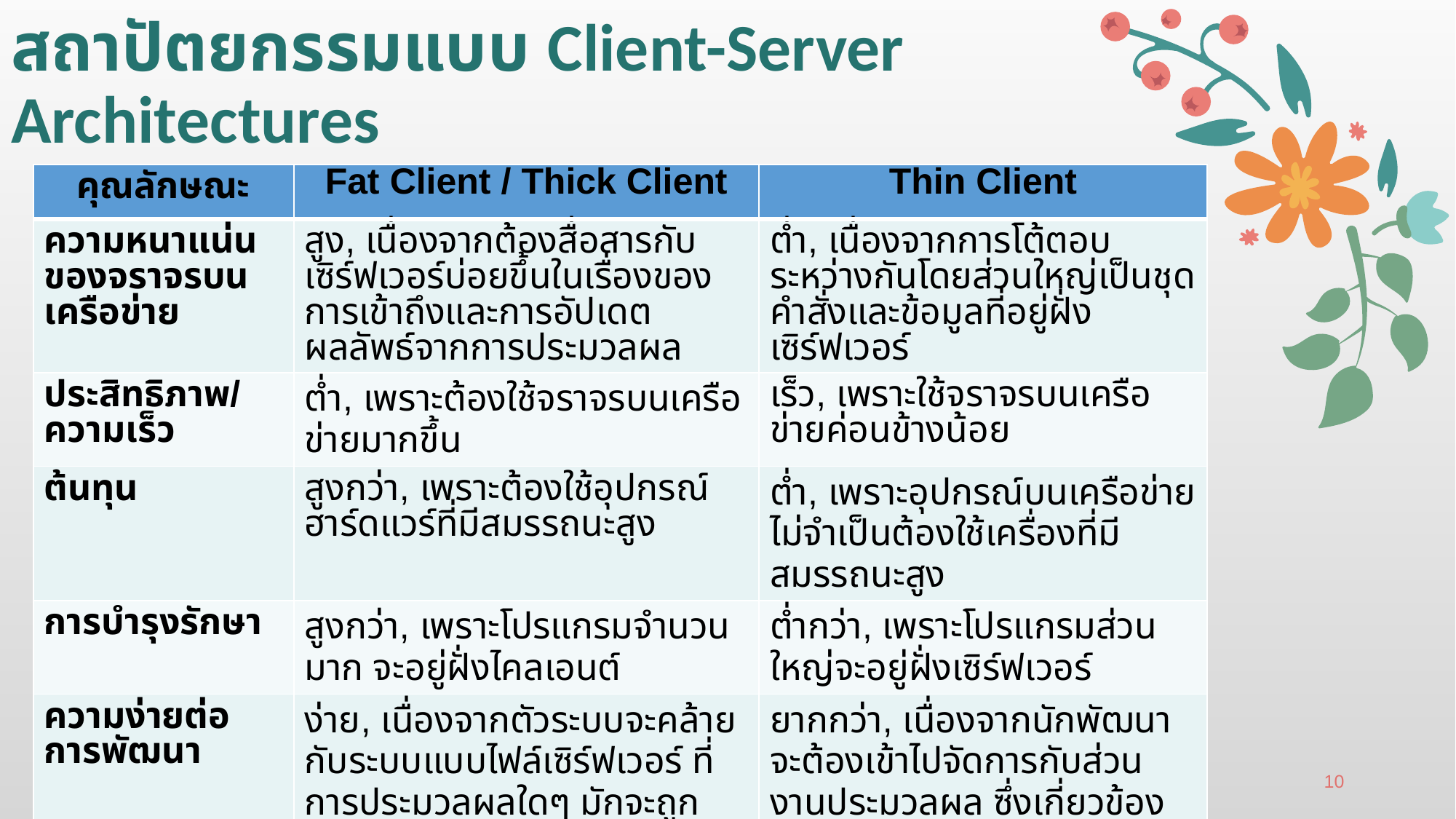

# สถาปัตยกรรมแบบ Client-Server Architectures
| คุณลักษณะ | Fat Client / Thick Client | Thin Client |
| --- | --- | --- |
| ความหนาแน่นของจราจรบนเครือข่าย | สูง, เนื่องจากต้องสื่อสารกับเซิร์ฟเวอร์บ่อยขึ้นในเรื่องของการเข้าถึงและการอัปเดตผลลัพธ์จากการประมวลผล | ต่ำ, เนื่องจากการโต้ตอบระหว่างกันโดยส่วนใหญ่เป็นชุดคำสั่งและข้อมูลที่อยู่ฝั่งเซิร์ฟเวอร์ |
| ประสิทธิภาพ/ความเร็ว | ต่ำ, เพราะต้องใช้จราจรบนเครือข่ายมากขึ้น | เร็ว, เพราะใช้จราจรบนเครือข่ายค่อนข้างน้อย |
| ต้นทุน | สูงกว่า, เพราะต้องใช้อุปกรณ์ฮาร์ดแวร์ที่มีสมรรถนะสูง | ต่ำ, เพราะอุปกรณ์บนเครือข่ายไม่จำเป็นต้องใช้เครื่องที่มีสมรรถนะสูง |
| การบำรุงรักษา | สูงกว่า, เพราะโปรแกรมจำนวนมาก จะอยู่ฝั่งไคลเอนต์ | ต่ำกว่า, เพราะโปรแกรมส่วนใหญ่จะอยู่ฝั่งเซิร์ฟเวอร์ |
| ความง่ายต่อการพัฒนา | ง่าย, เนื่องจากตัวระบบจะคล้ายกับระบบแบบไฟล์เซิร์ฟเวอร์ ที่การประมวลผลใดๆ มักจะถูกดำเนินงานที่ฝั่งไคลเอนต์ | ยากกว่า, เนื่องจากนักพัฒนาจะต้องเข้าไปจัดการกับส่วนงานประมวลผล ซึ่งเกี่ยวข้องกับประสิทธิภาพโดยรวมของระบบ |
10